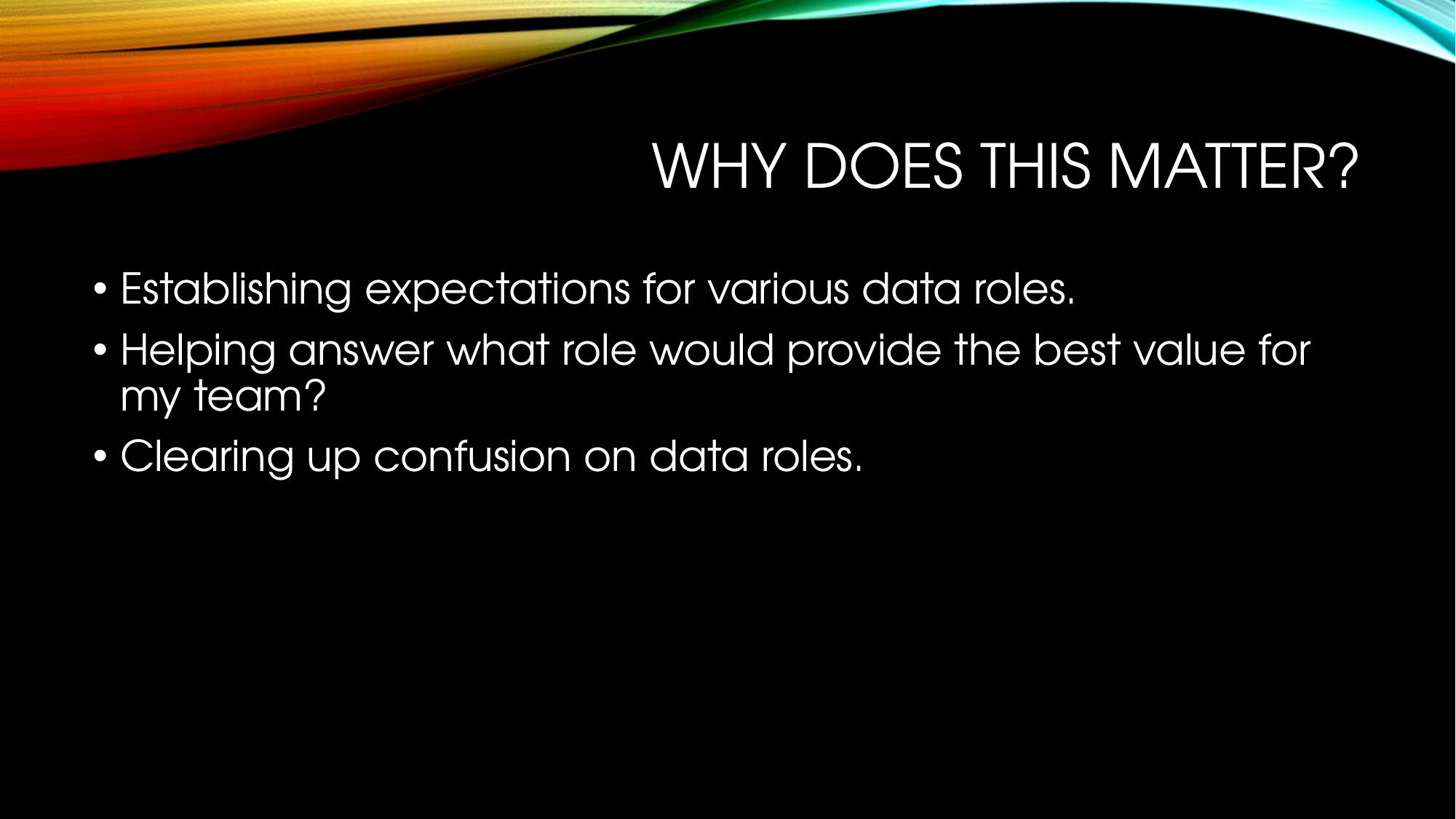

# Why does this matter?
Establishing expectations for various data roles.
Helping answer what role would provide the best value for my team?
Clearing up confusion on data roles.